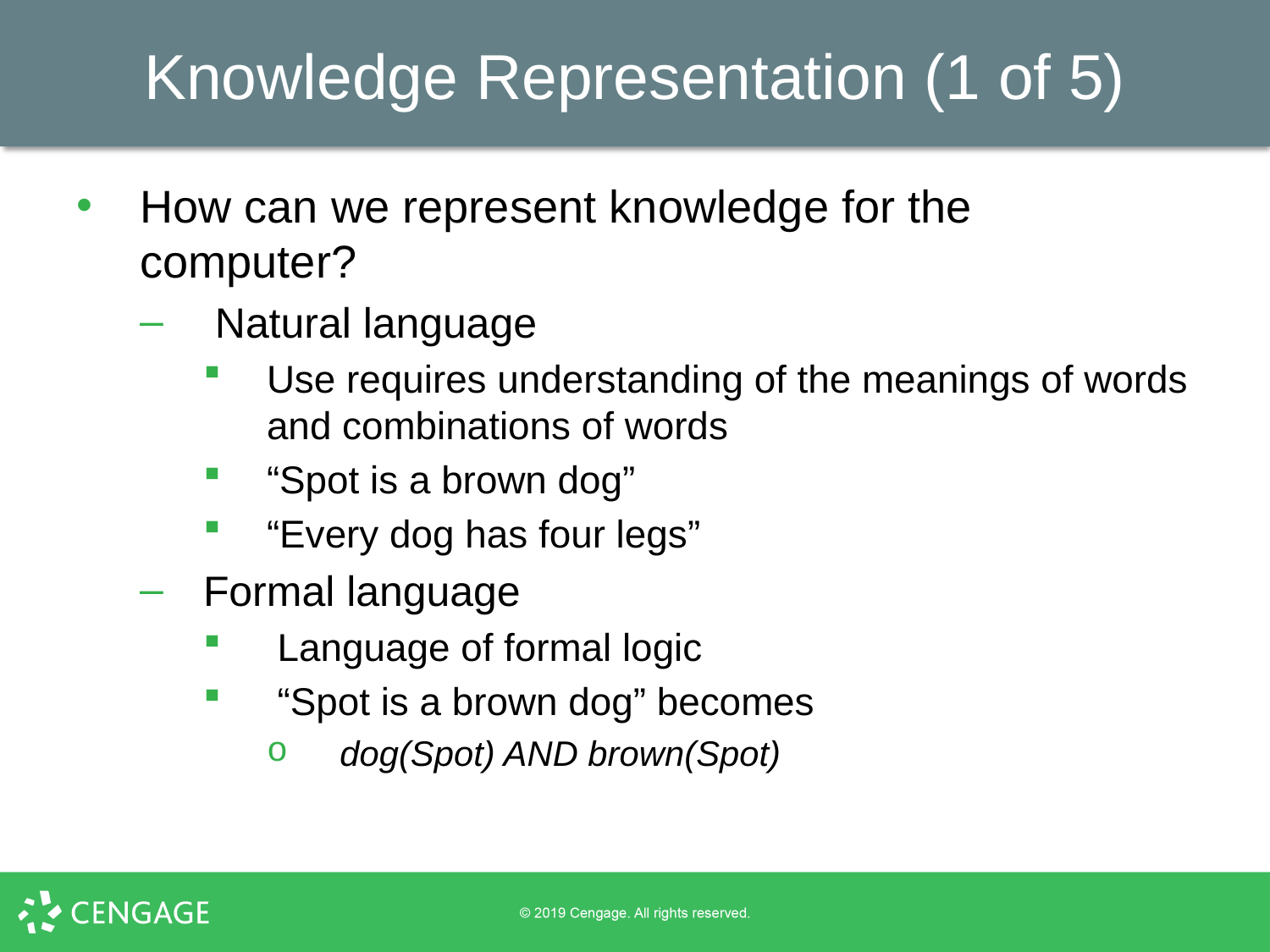

# Knowledge Representation (1 of 5)
How can we represent knowledge for the computer?
 Natural language
Use requires understanding of the meanings of words and combinations of words
“Spot is a brown dog”
“Every dog has four legs”
Formal language
 Language of formal logic
 “Spot is a brown dog” becomes
 dog(Spot) AND brown(Spot)